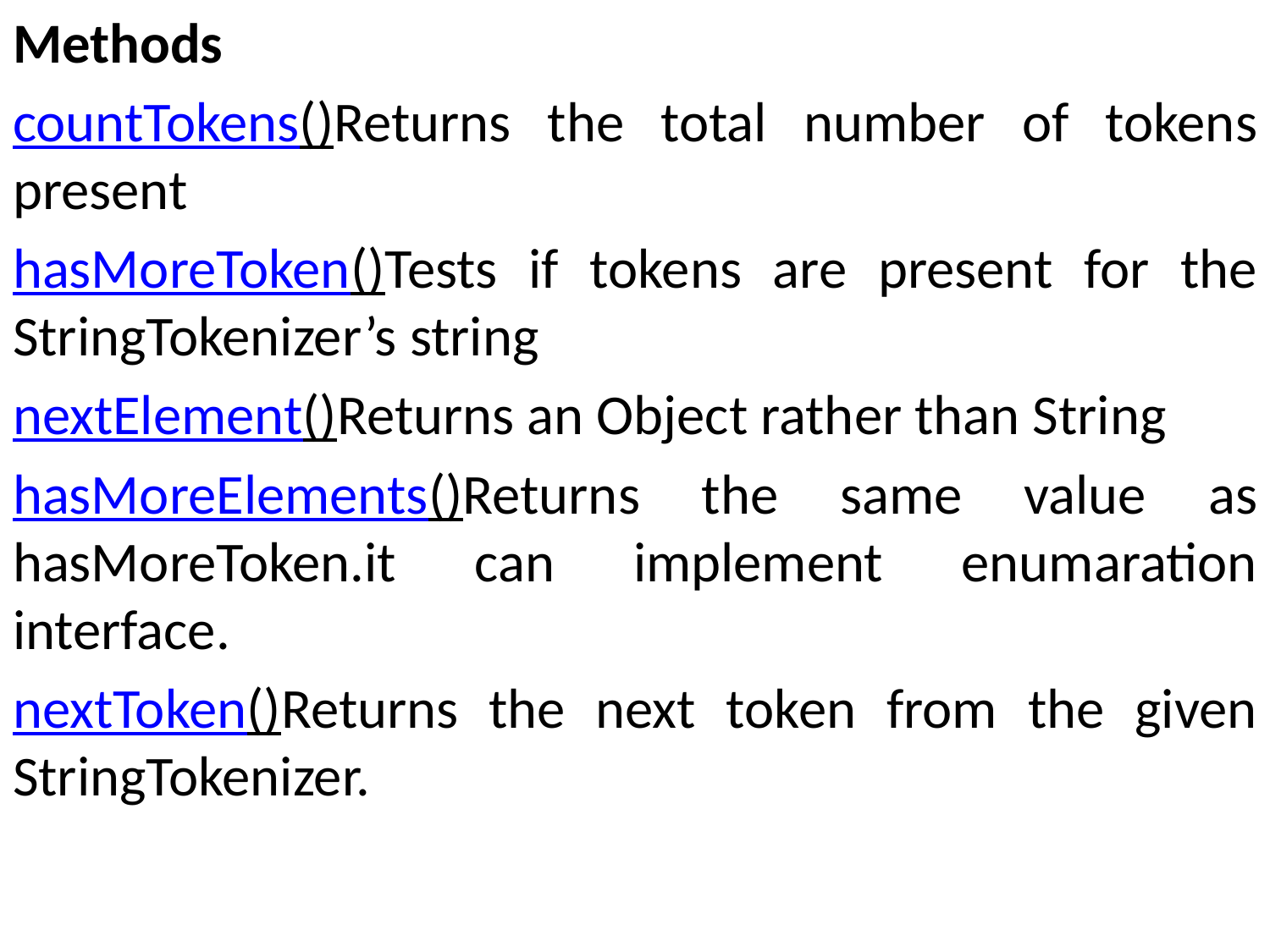

Methods
countTokens()Returns the total number of tokens present
hasMoreToken()Tests if tokens are present for the StringTokenizer’s string
nextElement()Returns an Object rather than String
hasMoreElements()Returns the same value as hasMoreToken.it can implement enumaration interface.
nextToken()Returns the next token from the given StringTokenizer.